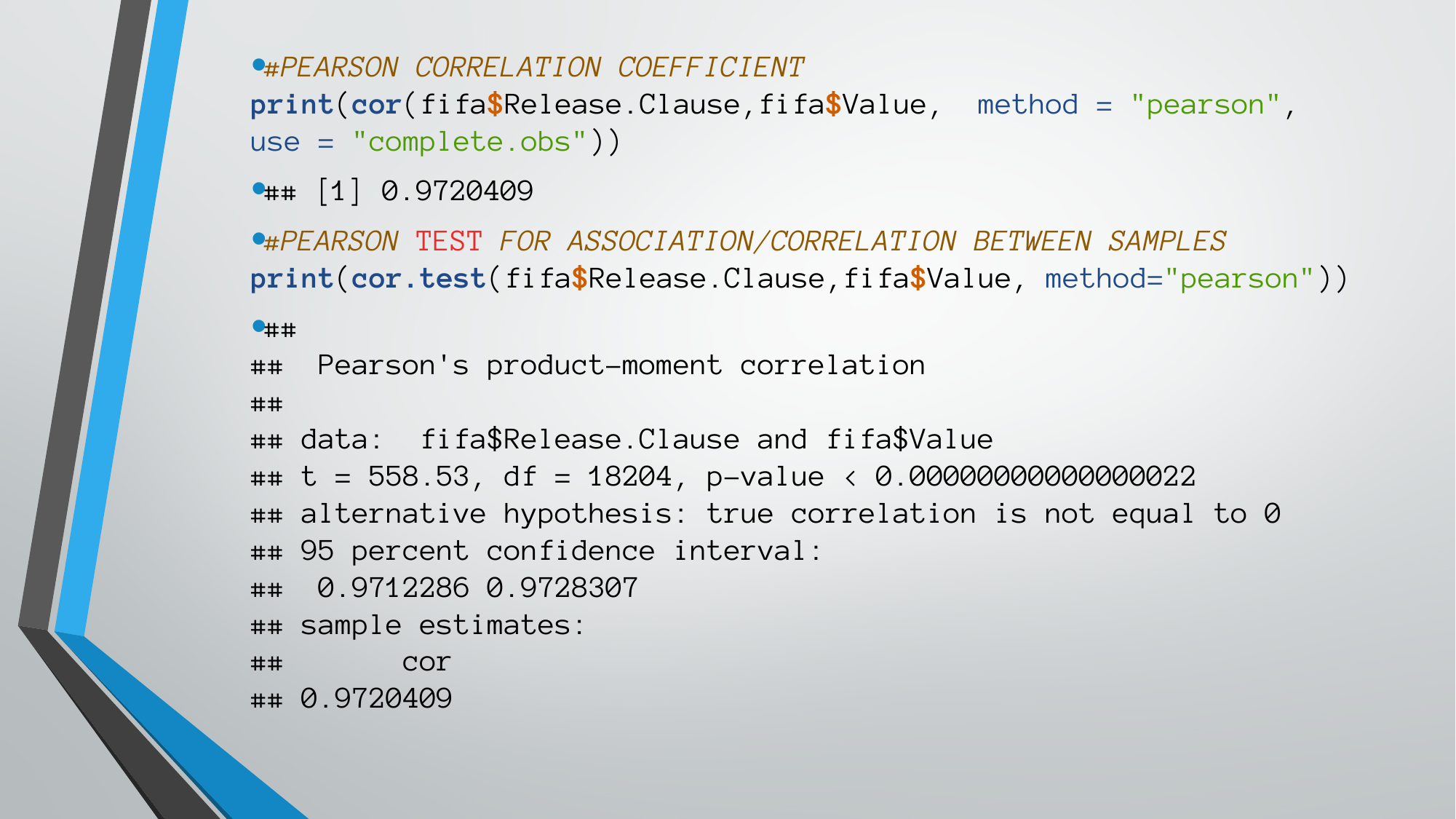

#PEARSON CORRELATION COEFFICIENT
print(cor(fifa$Release.Clause,fifa$Value,  method = "pearson", use = "complete.obs"))
## [1] 0.9720409
#PEARSON TEST FOR ASSOCIATION/CORRELATION BETWEEN SAMPLES
print(cor.test(fifa$Release.Clause,fifa$Value, method="pearson"))
## ##  Pearson's product-moment correlation ## ## data:  fifa$Release.Clause and fifa$Value ## t = 558.53, df = 18204, p-value < 0.00000000000000022 ## alternative hypothesis: true correlation is not equal to 0 ## 95 percent confidence interval: ##  0.9712286 0.9728307 ## sample estimates: ##       cor ## 0.9720409